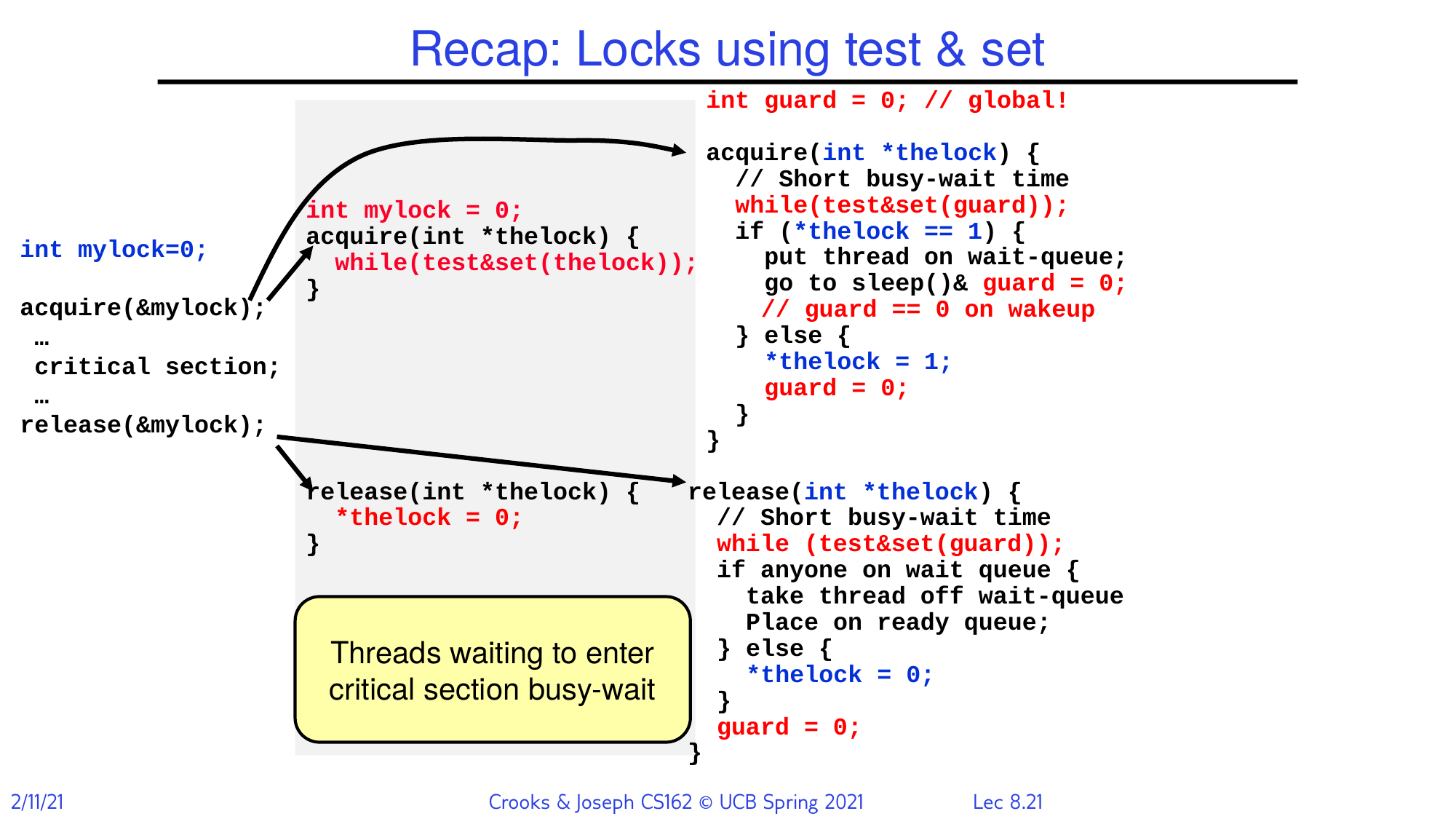

# Recap: Locks using test & set
int guard = 0; // global!

acquire(int *thelock) {
  // Short busy-wait time
  while(test&set(guard));
  if (*thelock == 1) {
    put thread on wait-queue;
    go to sleep()& guard = 0;
	 // guard == 0 on wakeup
  } else {
    *thelock = 1;
    guard = 0;
  }
}

int mylock = 0;
acquire(int *thelock) {
  while(test&set(thelock));
}
int mylock=0;

acquire(&mylock);
 …
 critical section;
 …
release(&mylock);

release(int *thelock) {
  *thelock = 0;
}
release(int *thelock) {
  // Short busy-wait time
  while (test&set(guard));
  if anyone on wait queue {
    take thread off wait-queue
    Place on ready queue;
  } else {
    *thelock = 0;
  }
  guard = 0;
}
Threads waiting to enter critical section busy-wait